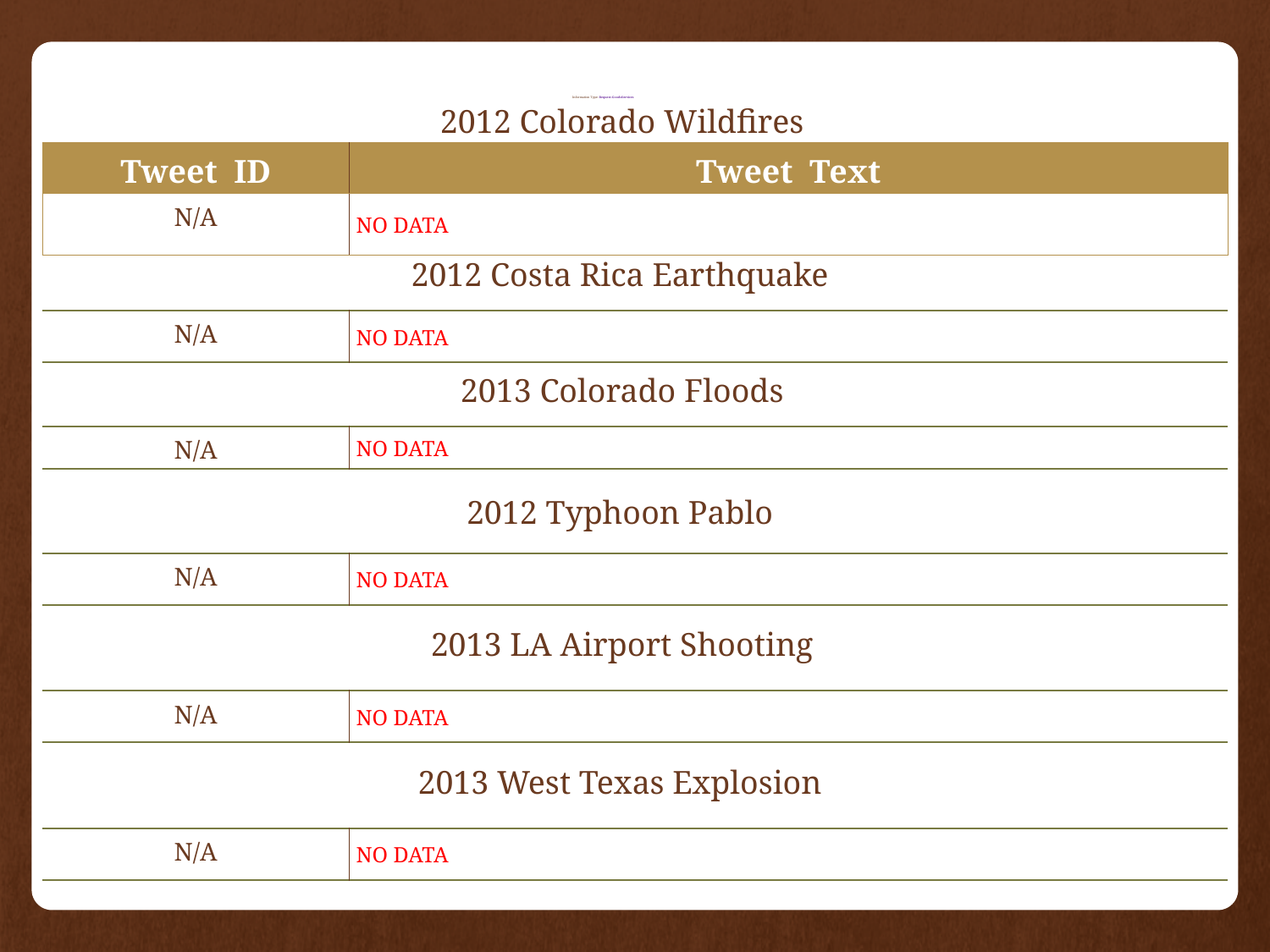

# Information Type: Request-GoodsServices
2012 Colorado Wildfires
| Tweet ID | Tweet Text |
| --- | --- |
| N/A | NO DATA |
2012 Costa Rica Earthquake
| N/A | NO DATA |
| --- | --- |
2013 Colorado Floods
| N/A | NO DATA |
| --- | --- |
2012 Typhoon Pablo
| N/A | NO DATA |
| --- | --- |
2013 LA Airport Shooting
| N/A | NO DATA |
| --- | --- |
2013 West Texas Explosion
| N/A | NO DATA |
| --- | --- |